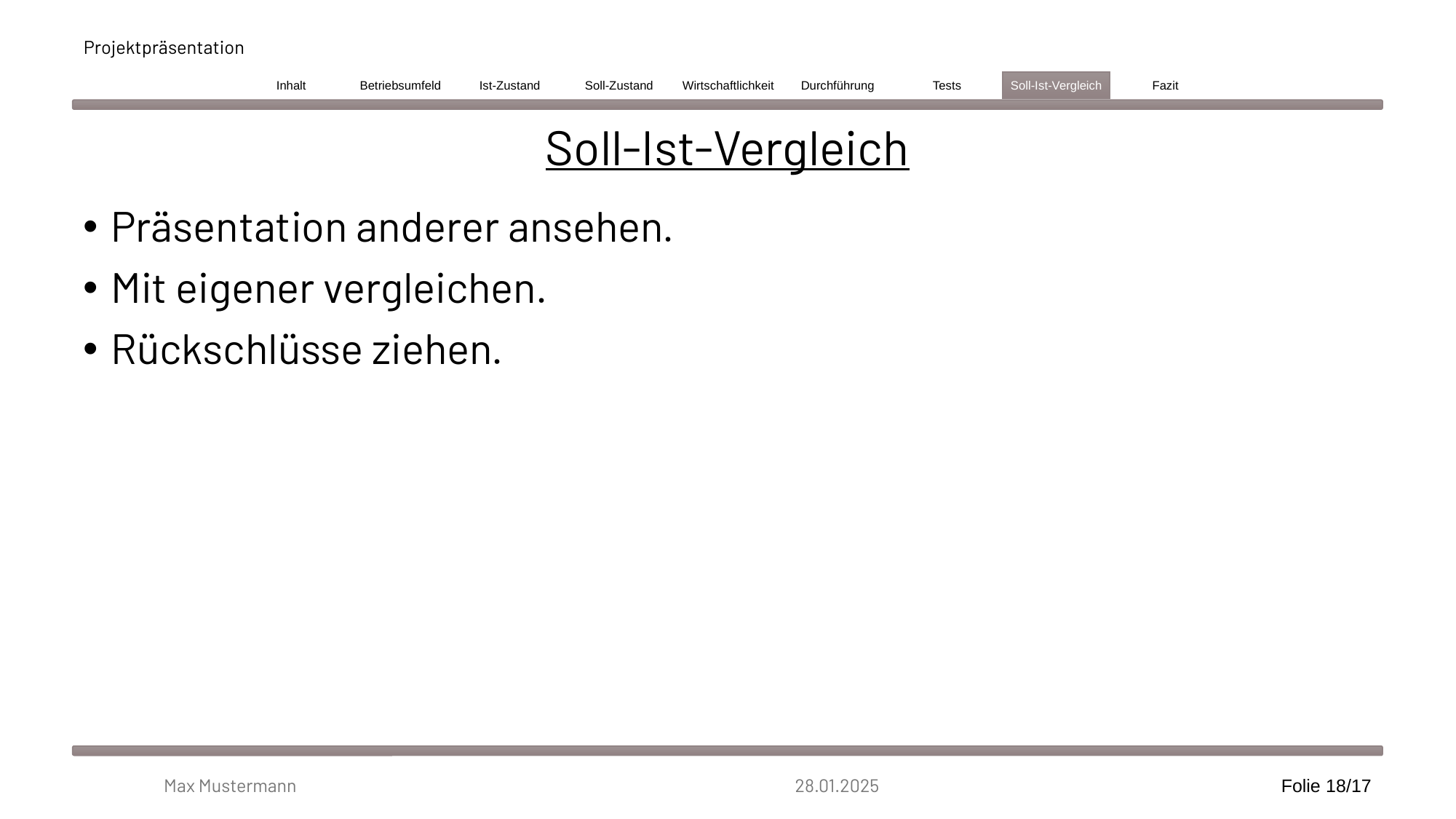

# Projektpräsentation
Inhalt
Betriebsumfeld
Ist-Zustand
Soll-Zustand
Wirtschaftlichkeit
Durchführung
Tests
Soll-Ist-Vergleich
Fazit
Soll-Ist-Vergleich
Präsentation anderer ansehen.
Mit eigener vergleichen.
Rückschlüsse ziehen.
Max Mustermann

28.01.2025